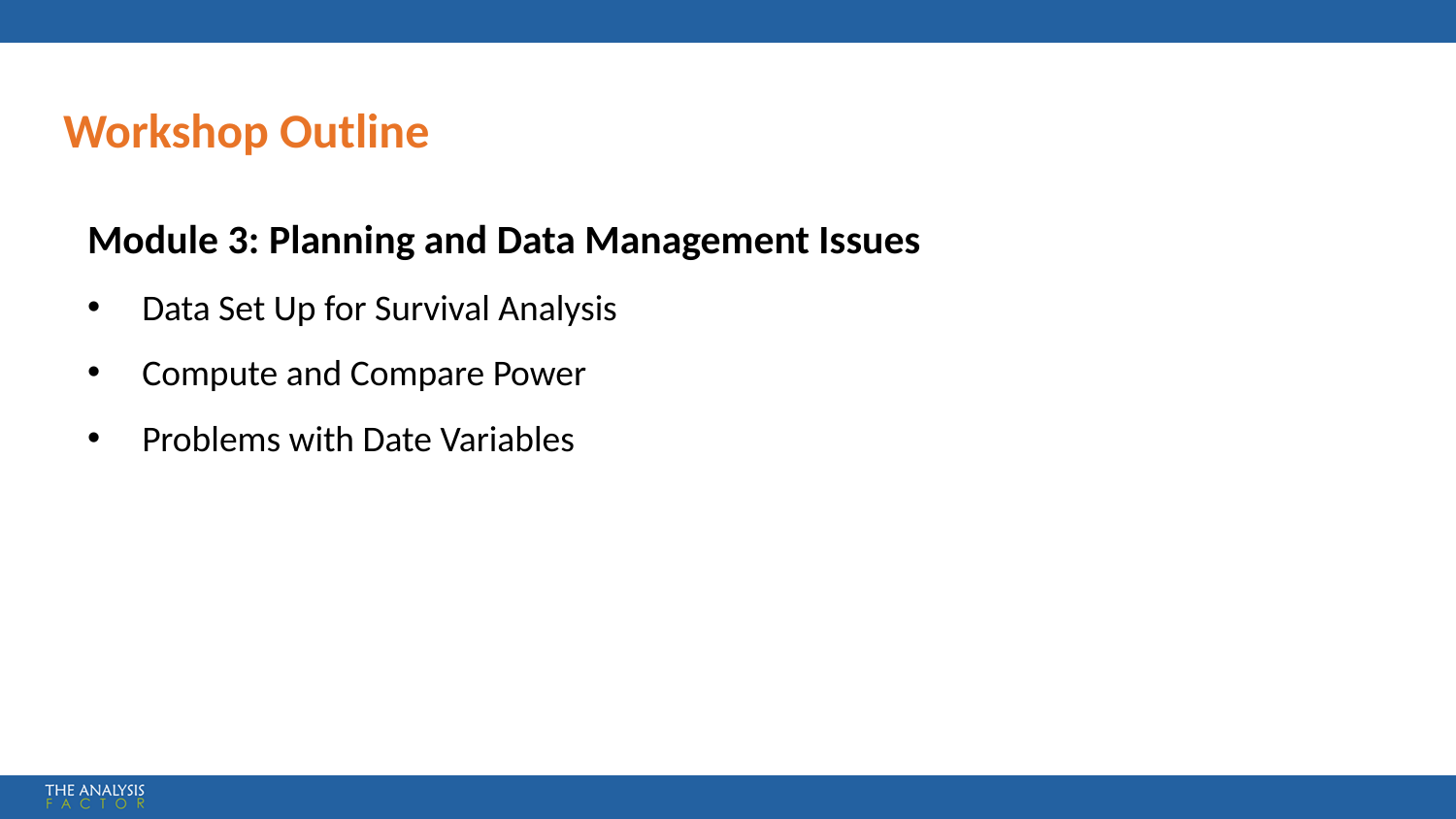

Workshop Outline
Module 3: Planning and Data Management Issues
Data Set Up for Survival Analysis
Compute and Compare Power
Problems with Date Variables

22